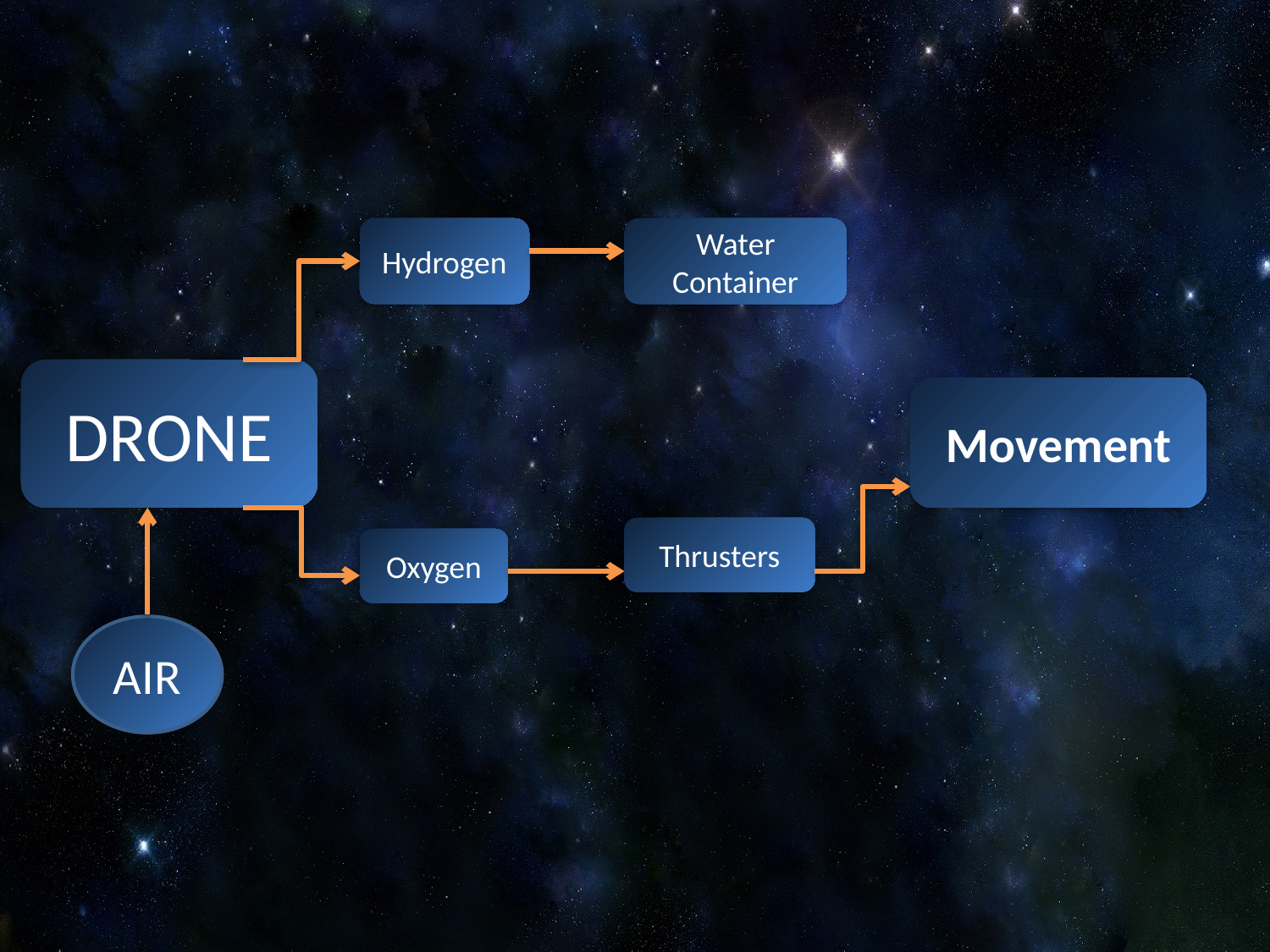

Hydrogen
Water Container
DRONE
Movement
Thrusters
Oxygen
AIR